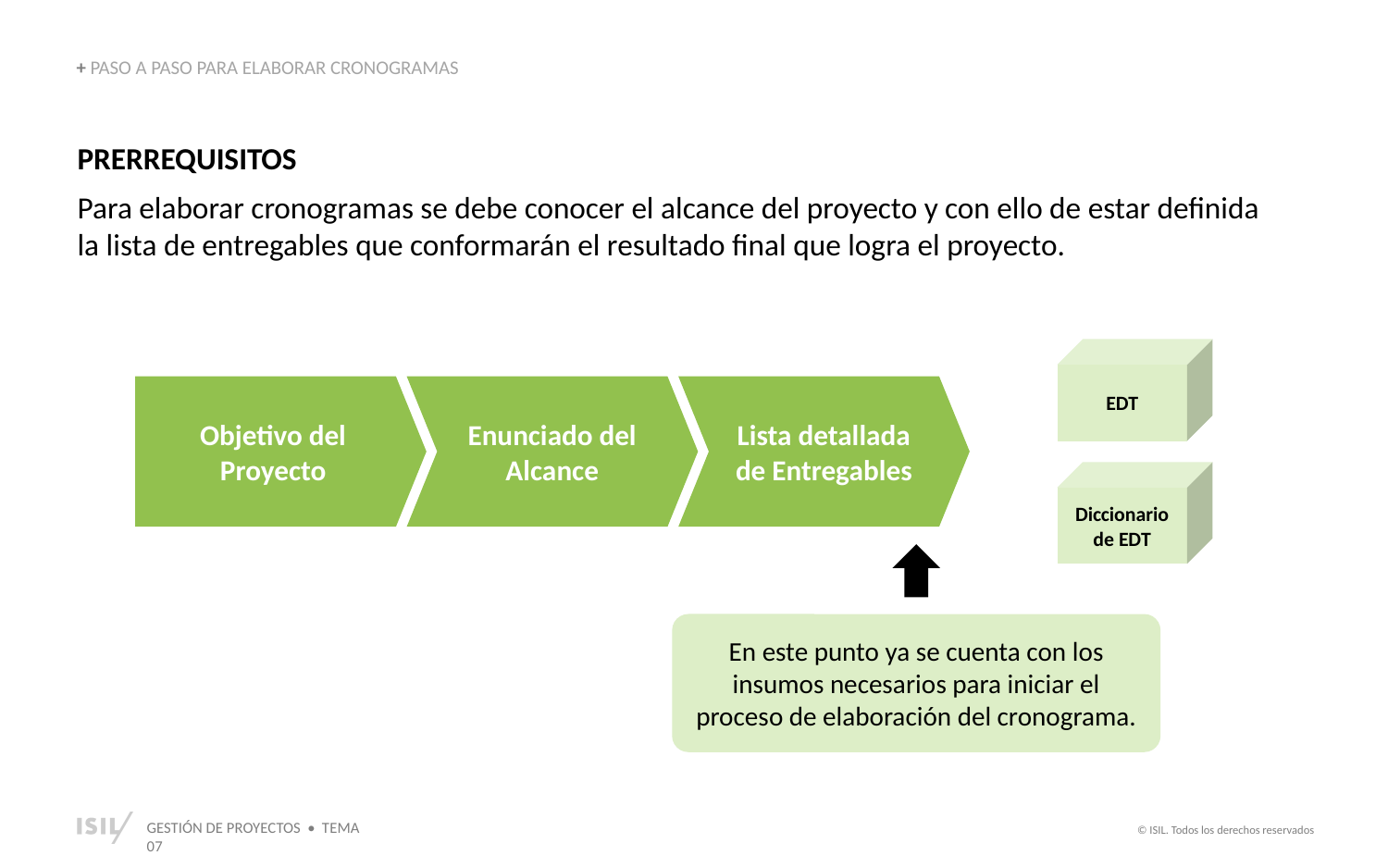

+ PASO A PASO PARA ELABORAR CRONOGRAMAS
PRERREQUISITOS
Para elaborar cronogramas se debe conocer el alcance del proyecto y con ello de estar definida la lista de entregables que conformarán el resultado final que logra el proyecto.
EDT
Diccionario
de EDT
Objetivo del Proyecto
Enunciado del Alcance
Lista detallada de Entregables

En este punto ya se cuenta con los insumos necesarios para iniciar el proceso de elaboración del cronograma.